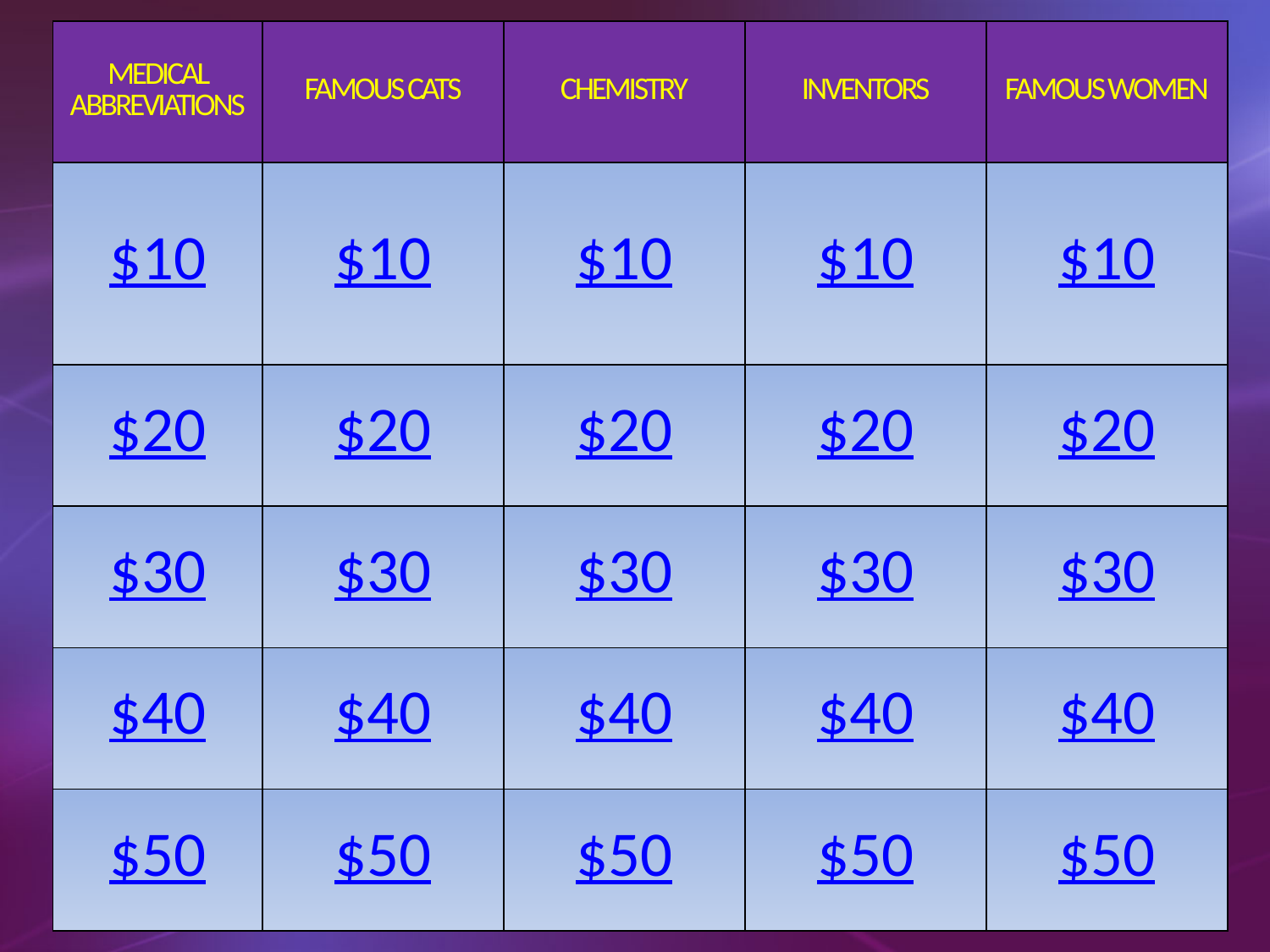

| MEDICAL ABBREVIATIONS | FAMOUS CATS | CHEMISTRY | INVENTORS | FAMOUS WOMEN |
| --- | --- | --- | --- | --- |
| $10 | $10 | $10 | $10 | $10 |
| $20 | $20 | $20 | $20 | $20 |
| $30 | $30 | $30 | $30 | $30 |
| $40 | $40 | $40 | $40 | $40 |
| $50 | $50 | $50 | $50 | $50 |